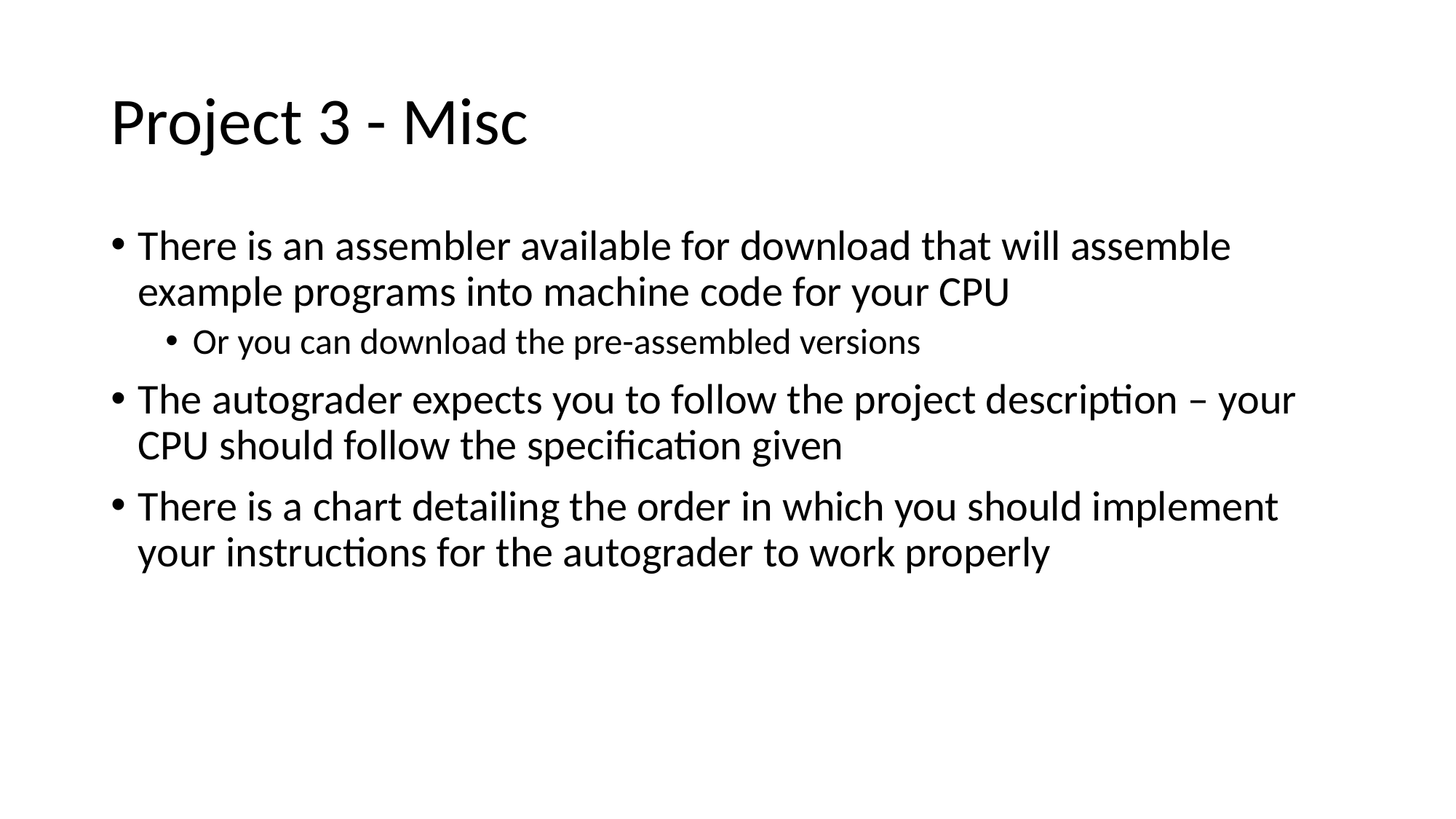

# Project 3 - Misc
There is an assembler available for download that will assemble example programs into machine code for your CPU
Or you can download the pre-assembled versions
The autograder expects you to follow the project description – your CPU should follow the specification given
There is a chart detailing the order in which you should implement your instructions for the autograder to work properly